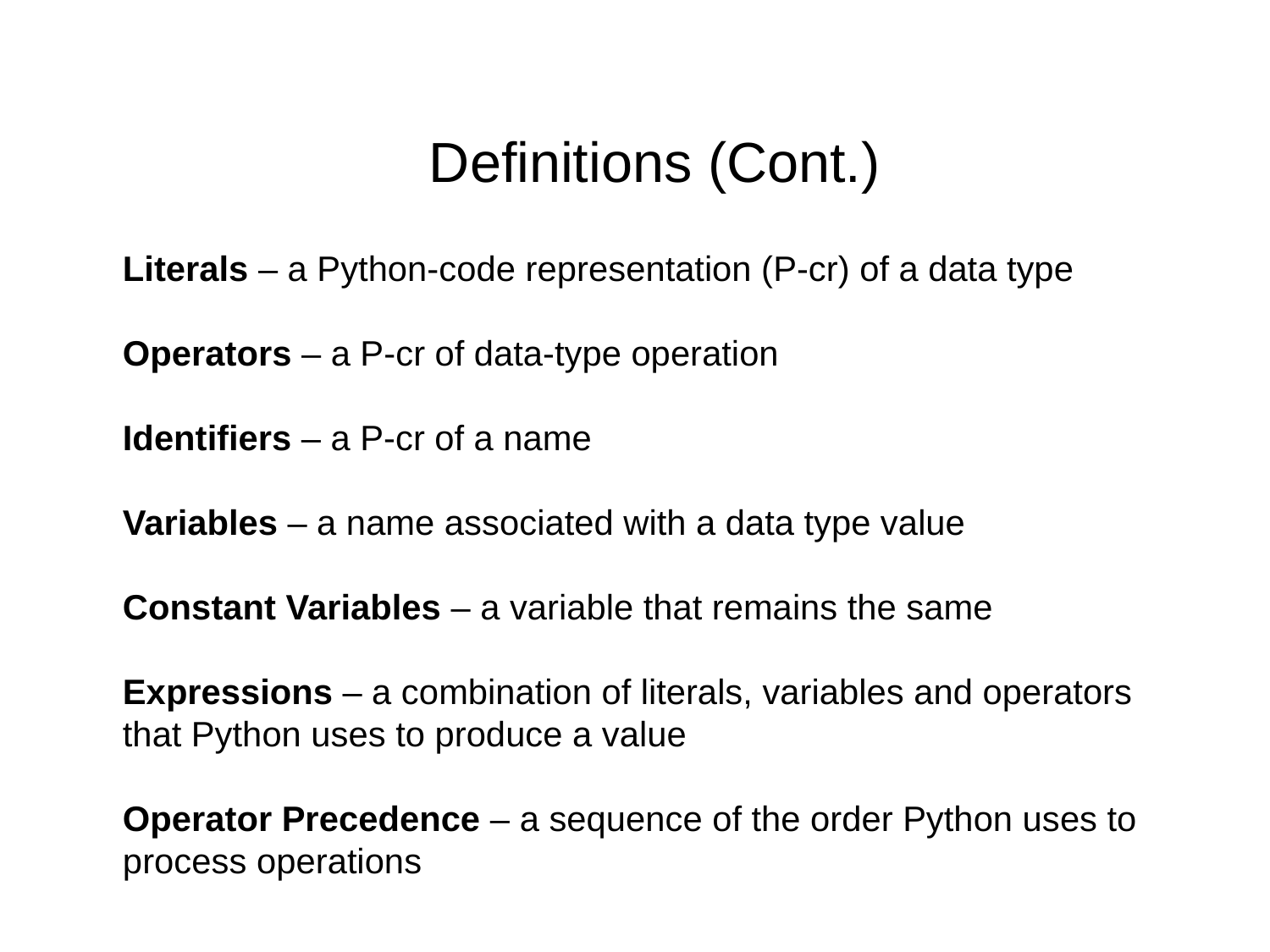

Definitions (Cont.)
Literals – a Python-code representation (P-cr) of a data type

Operators – a P-cr of data-type operation

Identifiers – a P-cr of a name

Variables – a name associated with a data type value

Constant Variables – a variable that remains the same

Expressions – a combination of literals, variables and operators that Python uses to produce a value

Operator Precedence – a sequence of the order Python uses to process operations